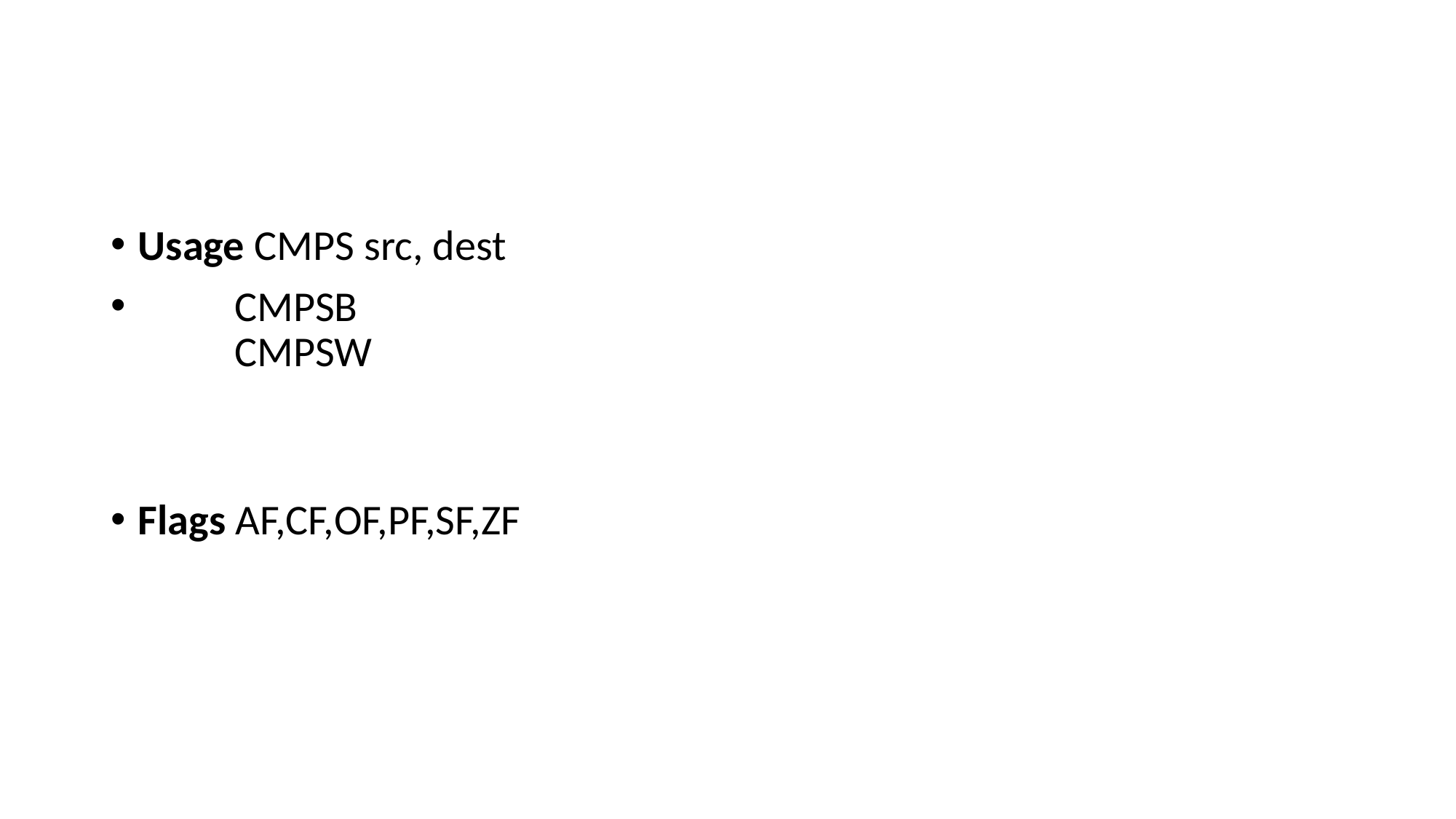

#
Usage CMPS src, dest
          CMPSB
          CMPSW

Flags AF,CF,OF,PF,SF,ZF